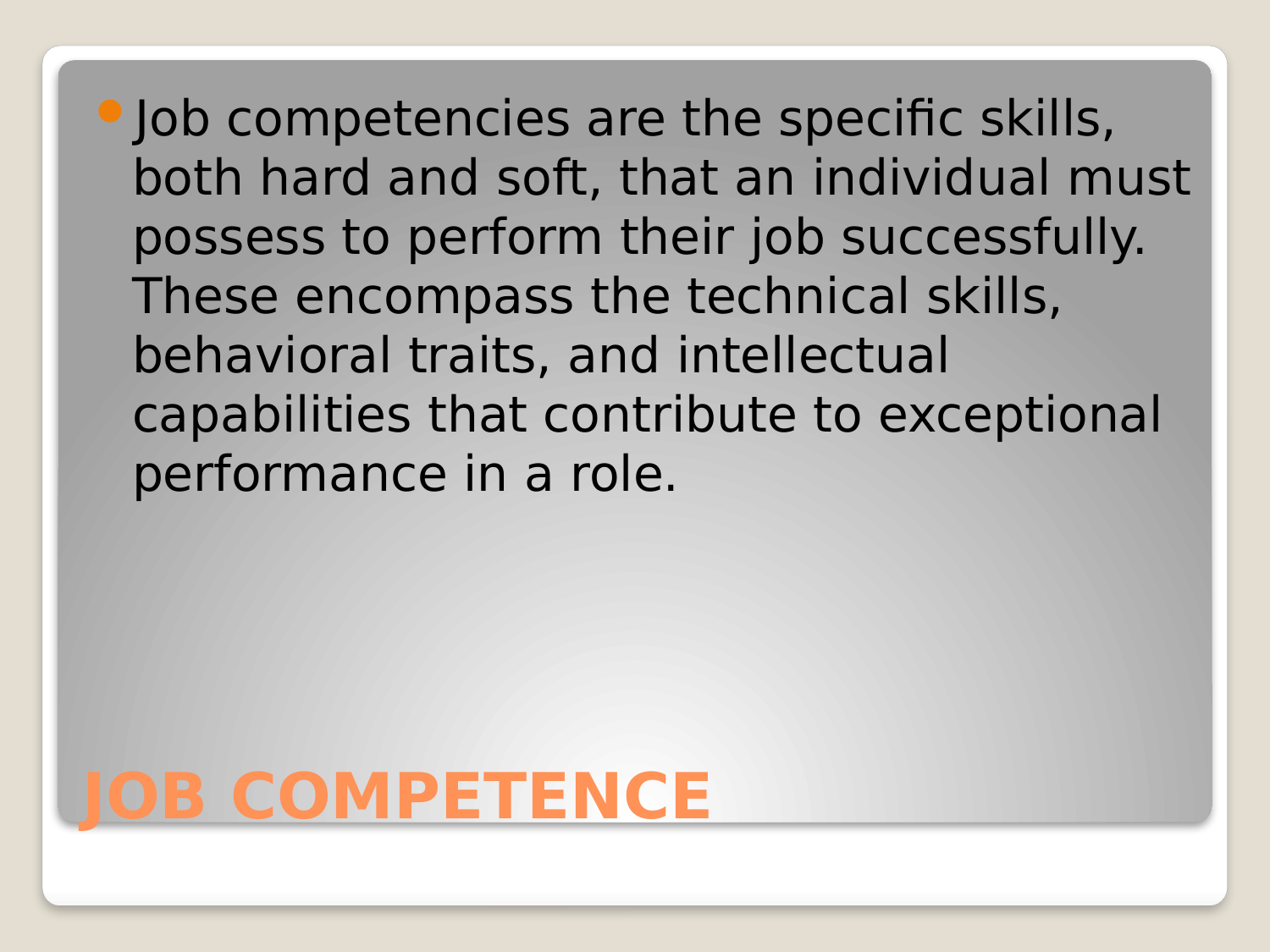

Job competencies are the specific skills, both hard and soft, that an individual must possess to perform their job successfully. These encompass the technical skills, behavioral traits, and intellectual capabilities that contribute to exceptional performance in a role.
# JOB COMPETENCE